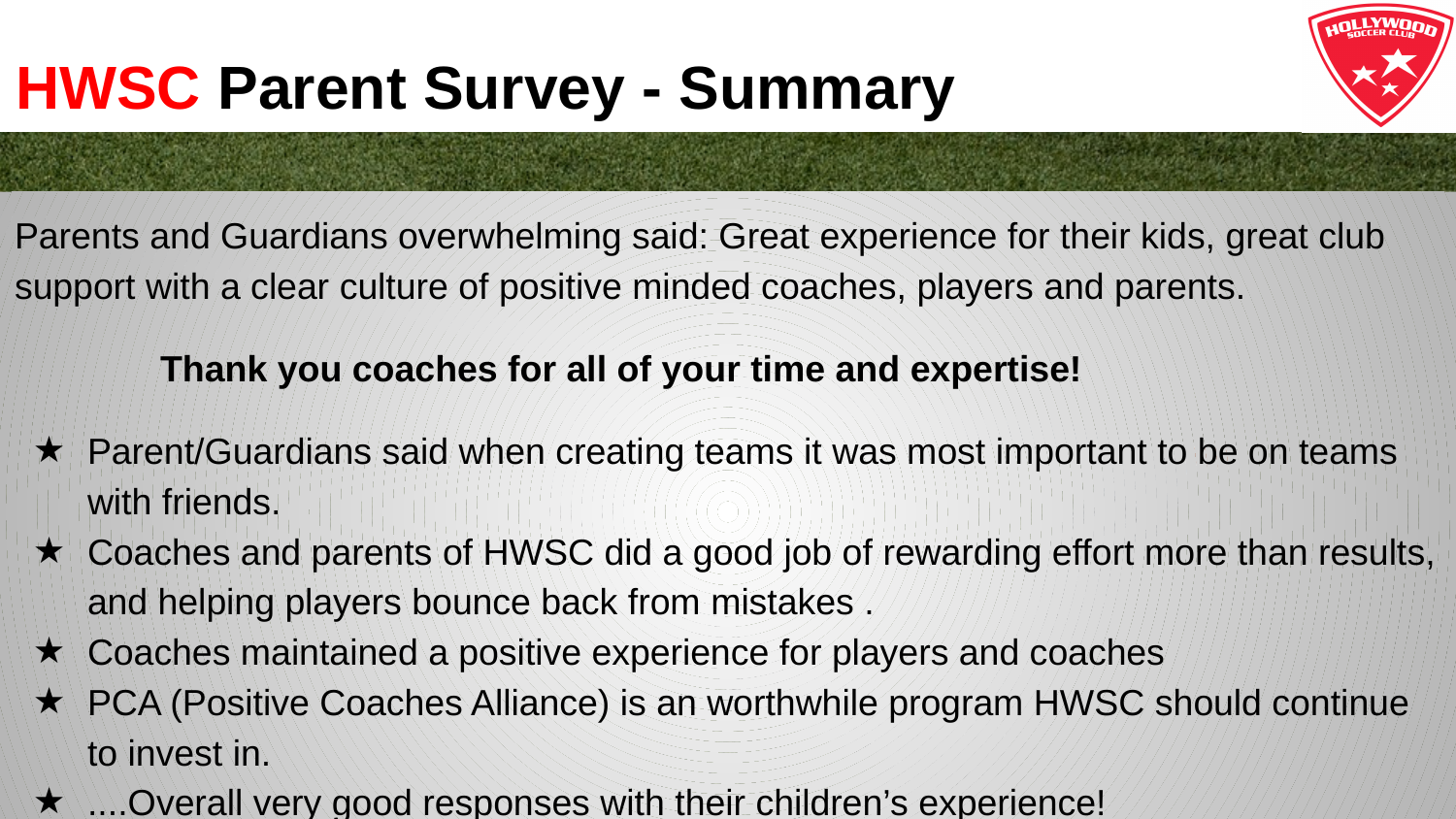

# HWSC Parent Survey - Summary
Parents and Guardians overwhelming said: Great experience for their kids, great club support with a clear culture of positive minded coaches, players and parents.
Thank you coaches for all of your time and expertise!
Parent/Guardians said when creating teams it was most important to be on teams with friends.
Coaches and parents of HWSC did a good job of rewarding effort more than results, and helping players bounce back from mistakes .
Coaches maintained a positive experience for players and coaches
PCA (Positive Coaches Alliance) is an worthwhile program HWSC should continue to invest in.
....Overall very good responses with their children’s experience!